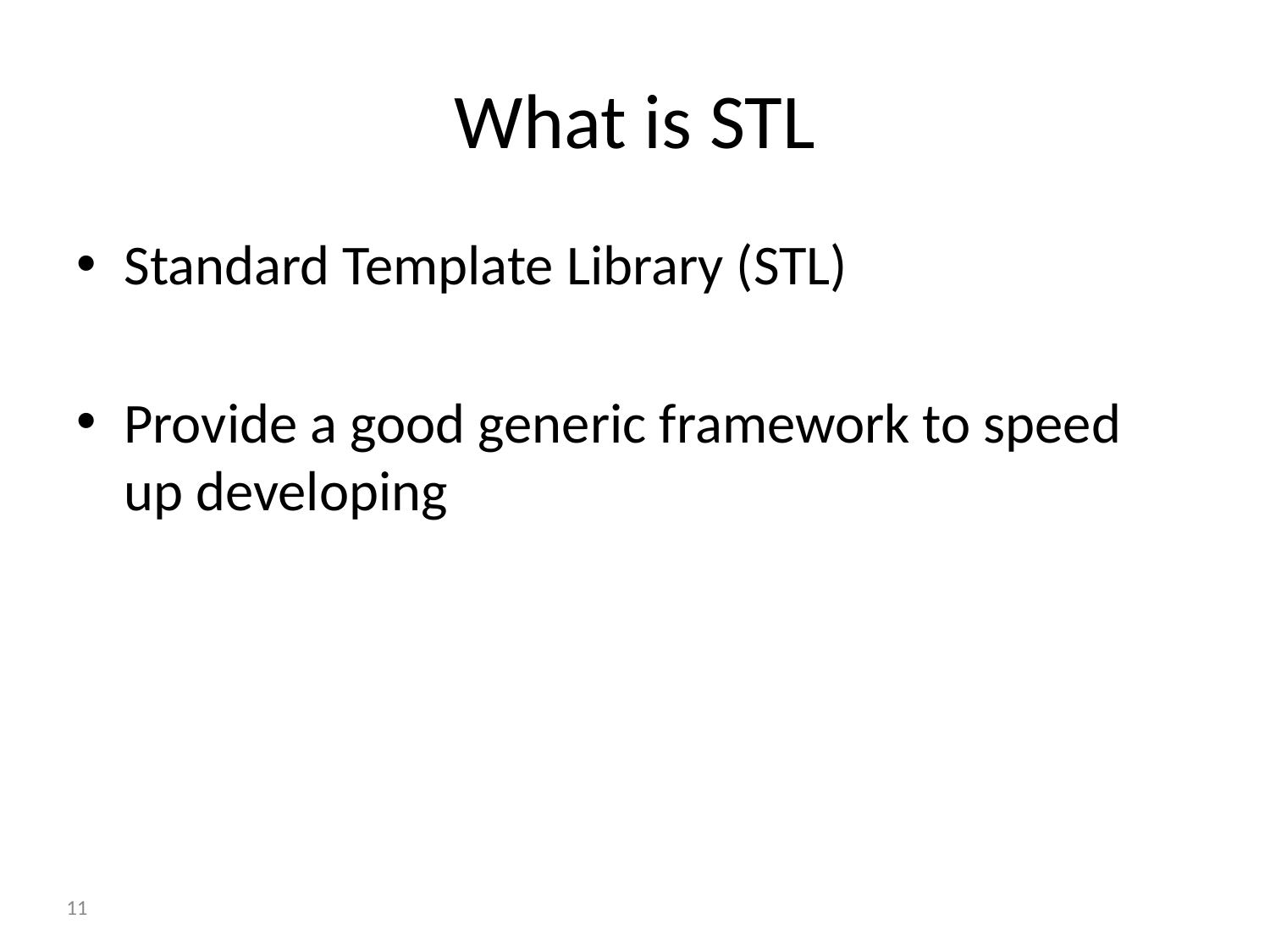

# What is STL
Standard Template Library (STL)

Provide a good generic framework to speed up developing

11